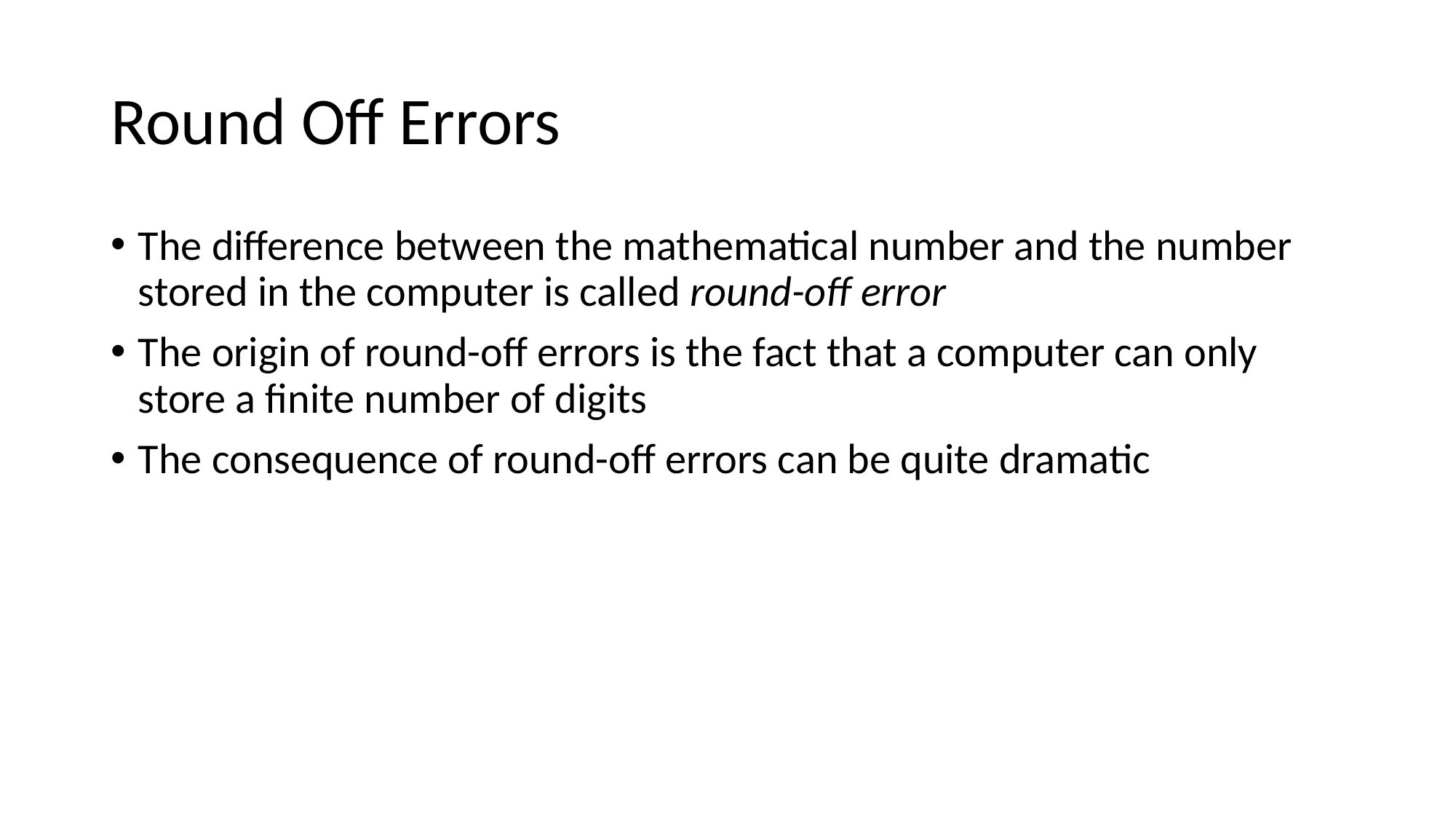

# Round Off Errors
The difference between the mathematical number and the number stored in the computer is called round-off error
The origin of round-off errors is the fact that a computer can only store a finite number of digits
The consequence of round-off errors can be quite dramatic